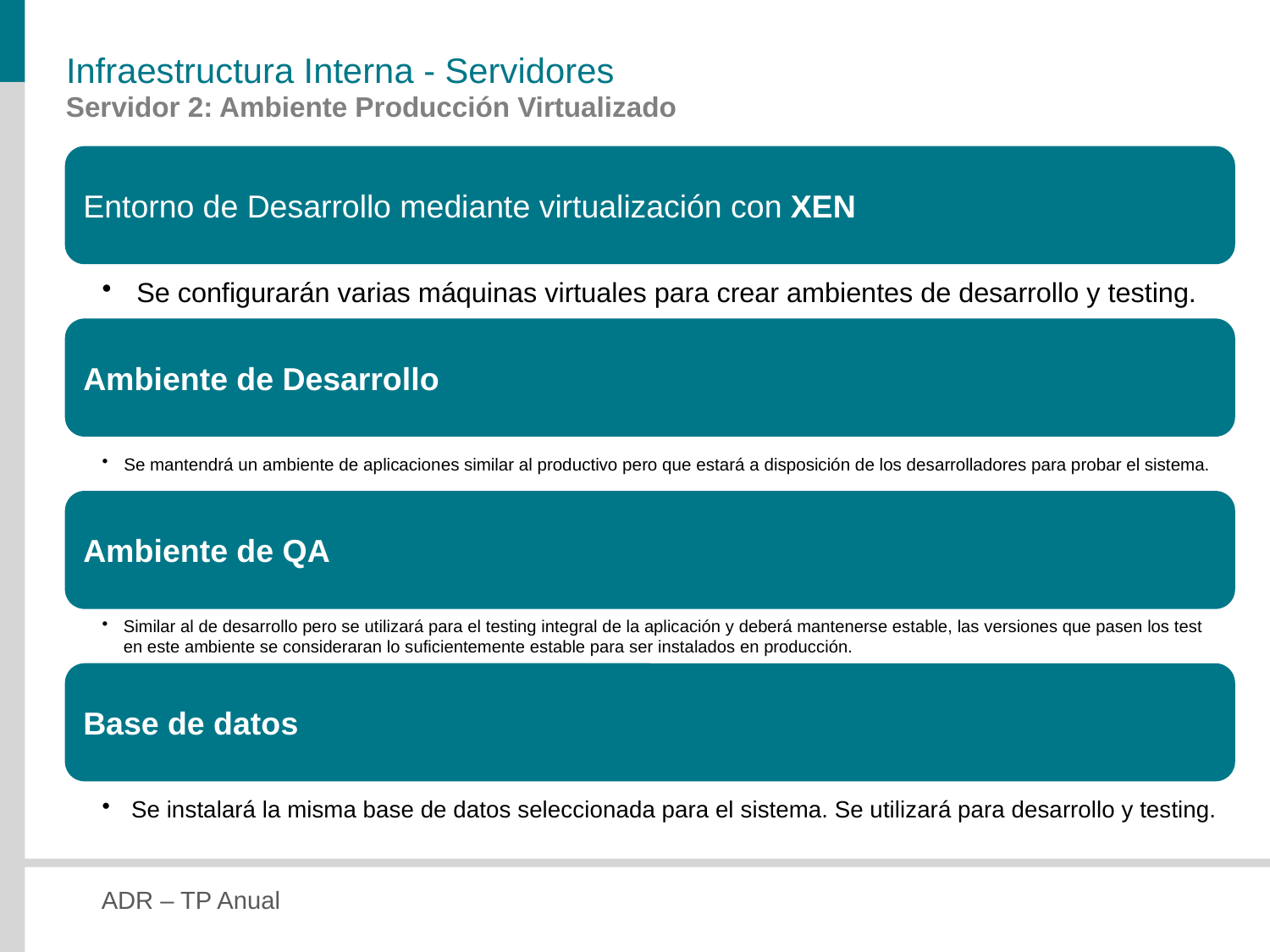

# Infraestructura Interna - Servidores
Servidor 2: Ambiente Producción Virtualizado
Entorno de Desarrollo mediante virtualización con XEN
Se configurarán varias máquinas virtuales para crear ambientes de desarrollo y testing.
Ambiente de Desarrollo
Ambiente de QA
Base de datos
Se mantendrá un ambiente de aplicaciones similar al productivo pero que estará a disposición de los desarrolladores para probar el sistema.
Similar al de desarrollo pero se utilizará para el testing integral de la aplicación y deberá mantenerse estable, las versiones que pasen los test en este ambiente se consideraran lo suficientemente estable para ser instalados en producción.
Se instalará la misma base de datos seleccionada para el sistema. Se utilizará para desarrollo y testing.